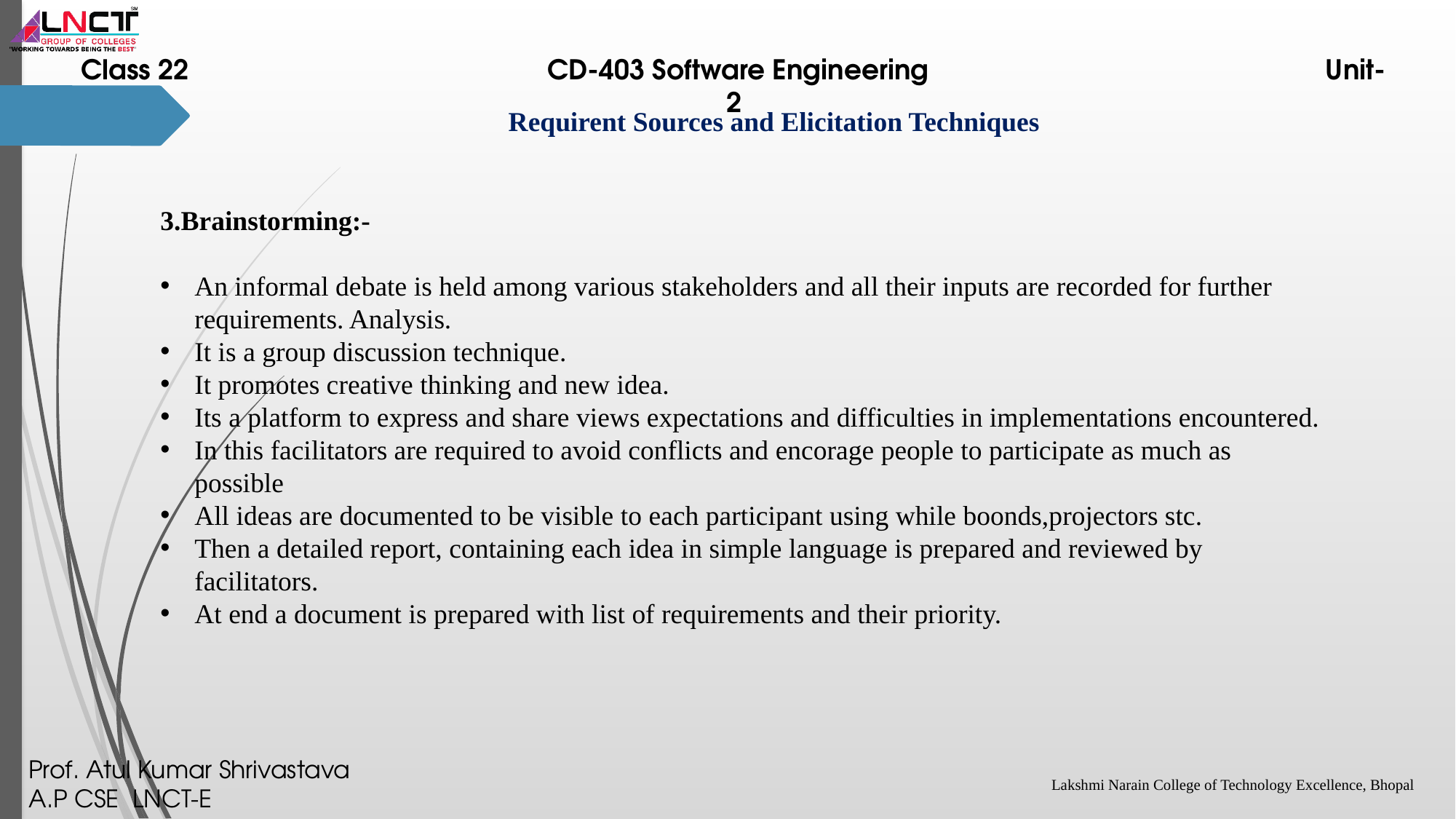

3.Brainstorming:-

An informal debate is held among various stakeholders and all their inputs are recorded for further requirements. Analysis.
It is a group discussion technique.
It promotes creative thinking and new idea.
Its a platform to express and share views expectations and difficulties in implementations encountered.
In this facilitators are required to avoid conflicts and encorage people to participate as much as possible
All ideas are documented to be visible to each participant using while boonds,projectors stc.
Then a detailed report, containing each idea in simple language is prepared and reviewed by facilitators.
At end a document is prepared with list of requirements and their priority.